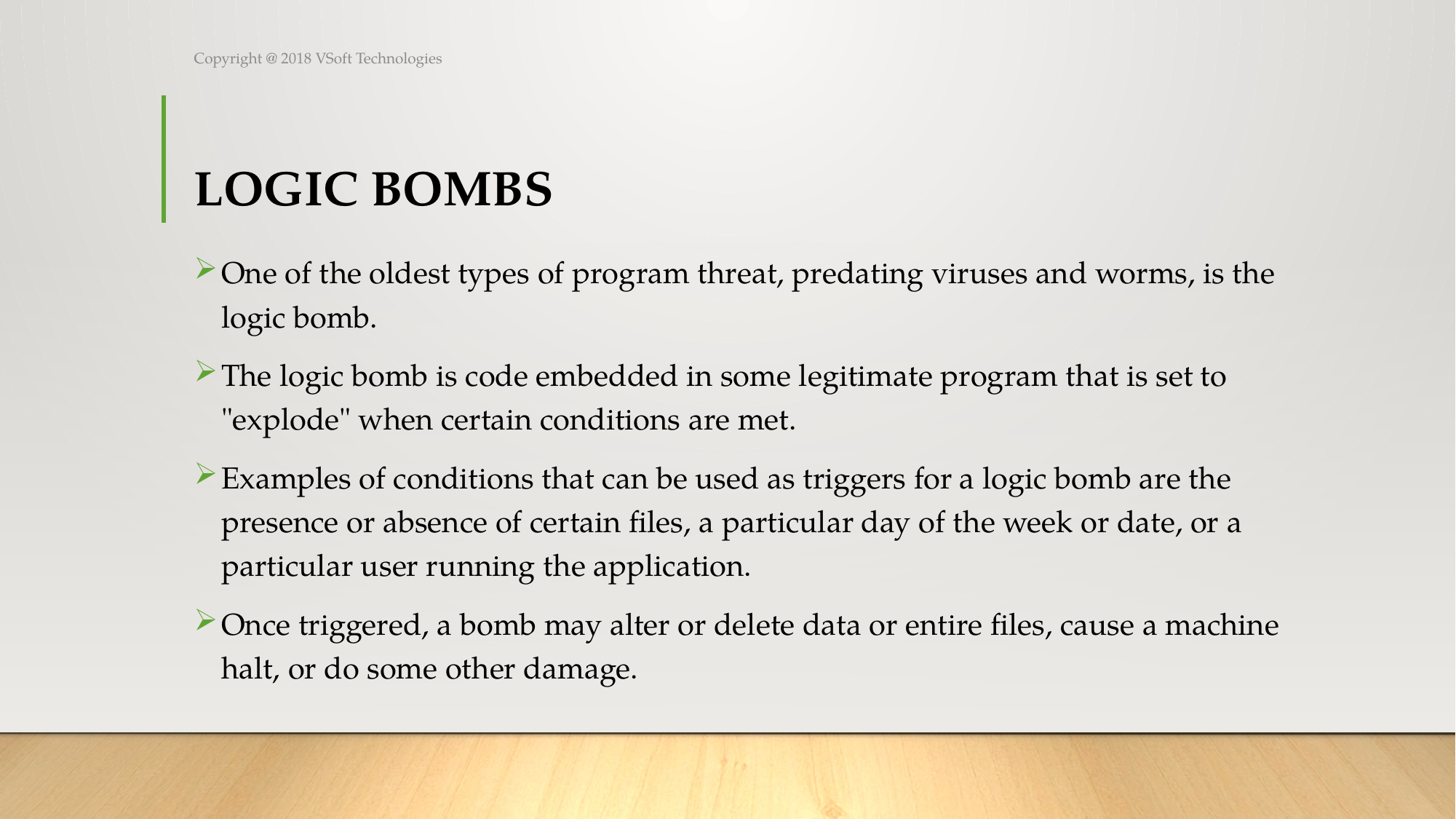

Copyright @ 2018 VSoft Technologies
# LOGIC BOMBS
One of the oldest types of program threat, predating viruses and worms, is the logic bomb.
The logic bomb is code embedded in some legitimate program that is set to "explode" when certain conditions are met.
Examples of conditions that can be used as triggers for a logic bomb are the presence or absence of certain files, a particular day of the week or date, or a particular user running the application.
Once triggered, a bomb may alter or delete data or entire files, cause a machine halt, or do some other damage.